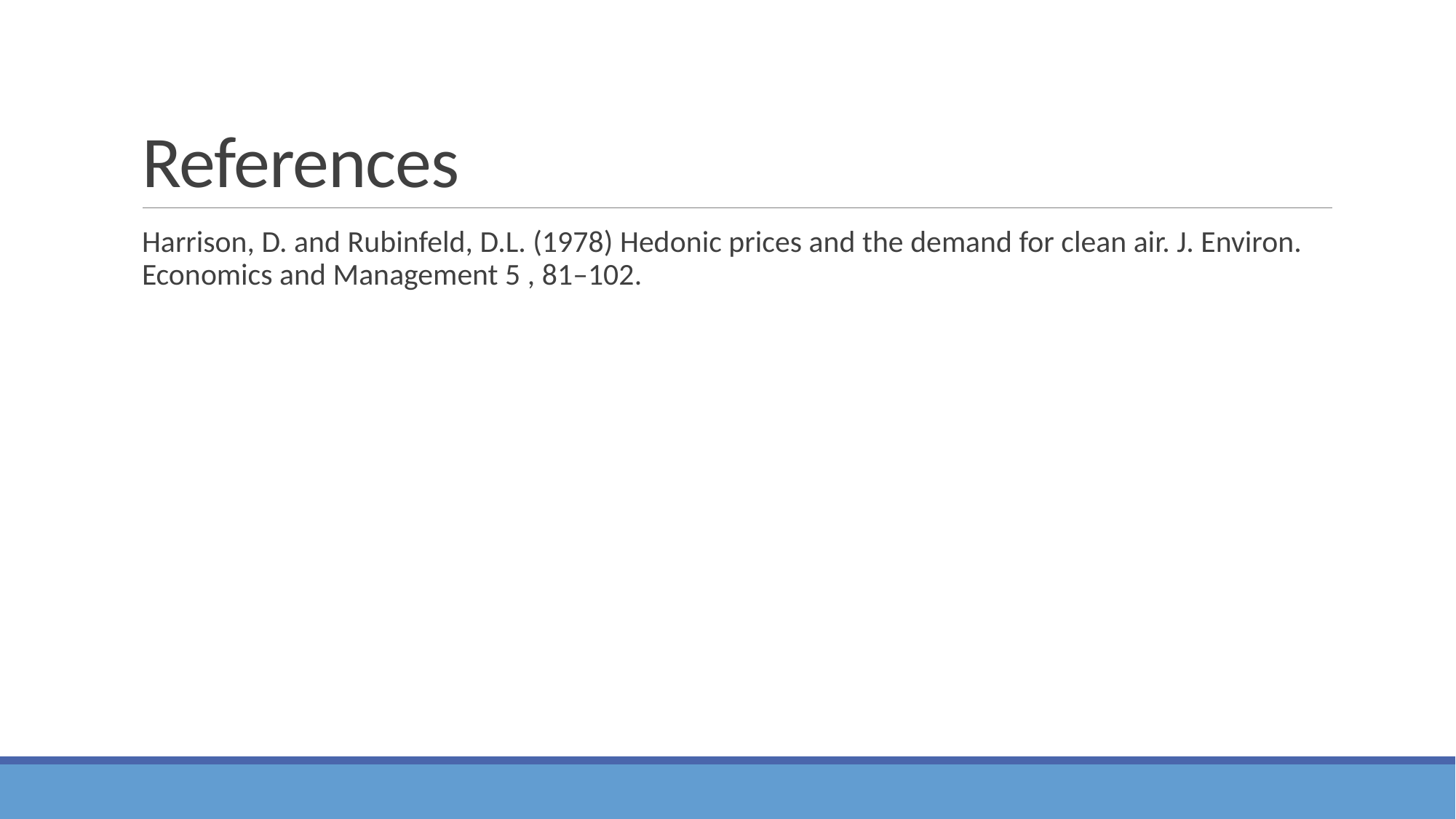

# References
Harrison, D. and Rubinfeld, D.L. (1978) Hedonic prices and the demand for clean air. J. Environ. Economics and Management 5 , 81–102.